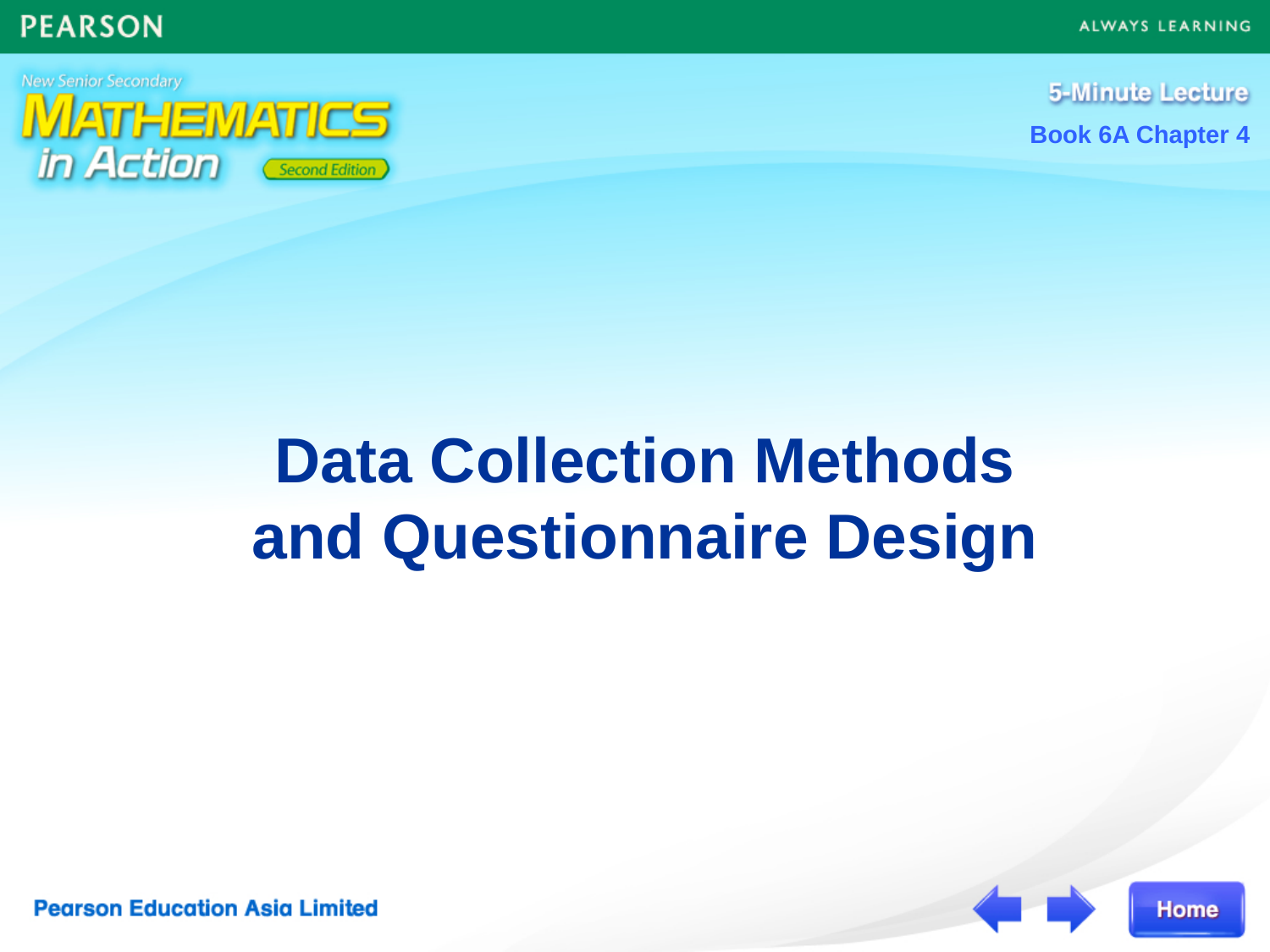

# Data Collection Methods and Questionnaire Design